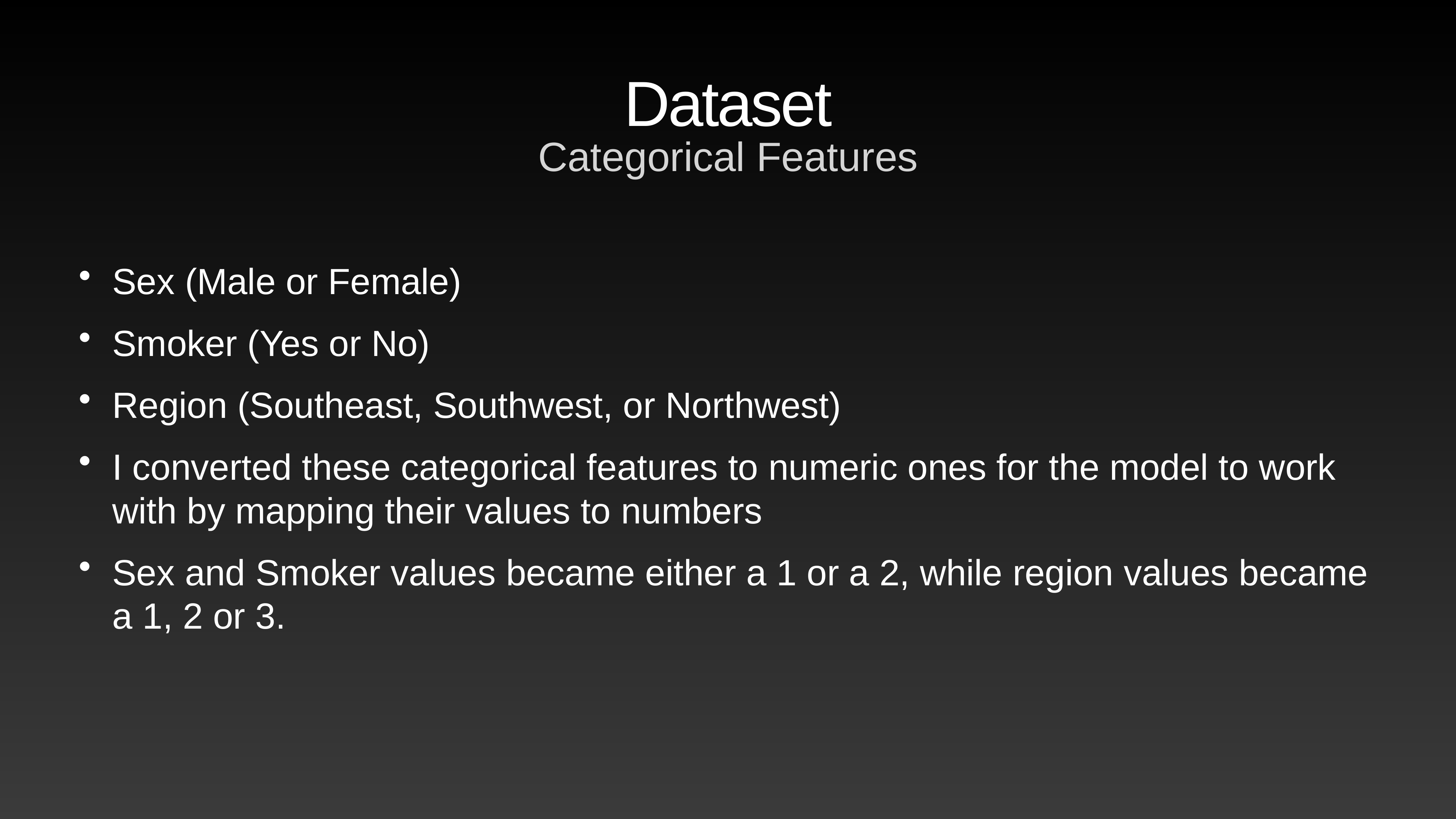

# Dataset
Categorical Features
Sex (Male or Female)
Smoker (Yes or No)
Region (Southeast, Southwest, or Northwest)
I converted these categorical features to numeric ones for the model to work with by mapping their values to numbers
Sex and Smoker values became either a 1 or a 2, while region values became a 1, 2 or 3.